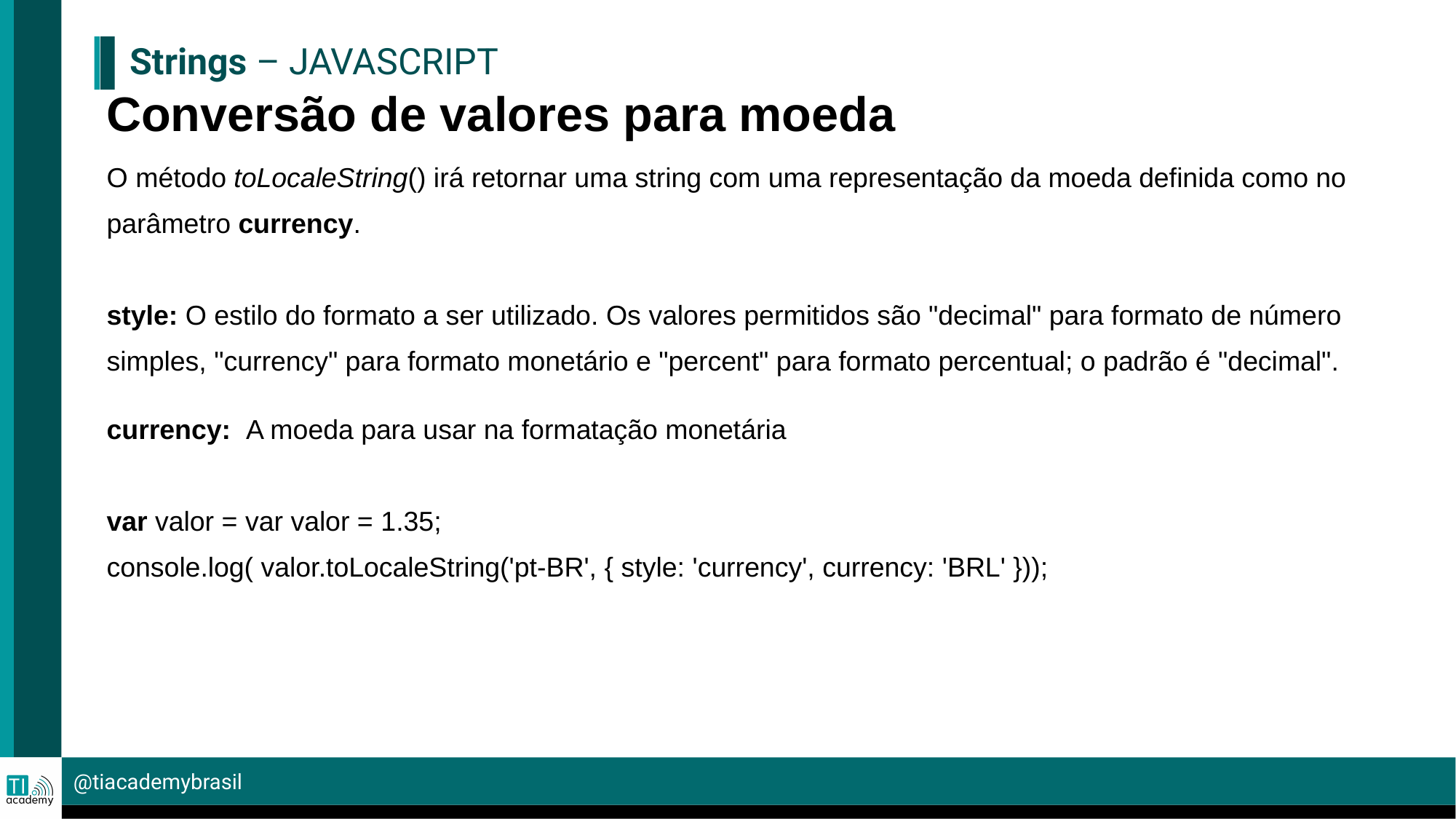

Strings – JAVASCRIPT
Conversão de valores para moeda
O método toLocaleString() irá retornar uma string com uma representação da moeda definida como no parâmetro currency.

style: O estilo do formato a ser utilizado. Os valores permitidos são "decimal" para formato de número simples, "currency" para formato monetário e "percent" para formato percentual; o padrão é "decimal".

currency:  A moeda para usar na formatação monetária

var valor = var valor = 1.35;
console.log( valor.toLocaleString('pt-BR', { style: 'currency', currency: 'BRL' }));